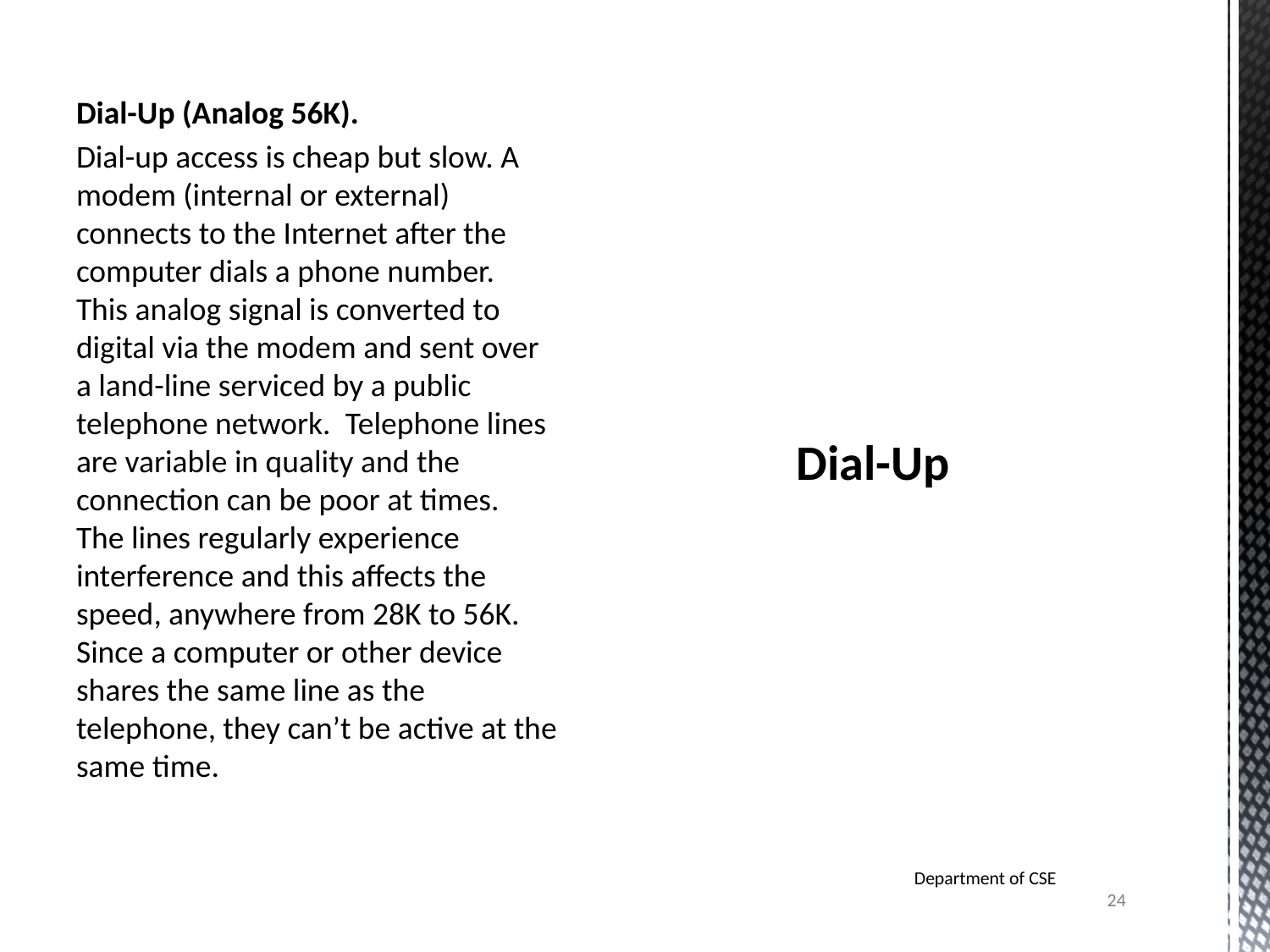

Dial-Up (Analog 56K).
Dial-up access is cheap but slow. A modem (internal or external) connects to the Internet after the computer dials a phone number.  This analog signal is converted to digital via the modem and sent over a land-line serviced by a public telephone network.  Telephone lines are variable in quality and the connection can be poor at times.  The lines regularly experience interference and this affects the speed, anywhere from 28K to 56K.  Since a computer or other device shares the same line as the telephone, they can’t be active at the same time.

# Dial-Up
Department of CSE
24